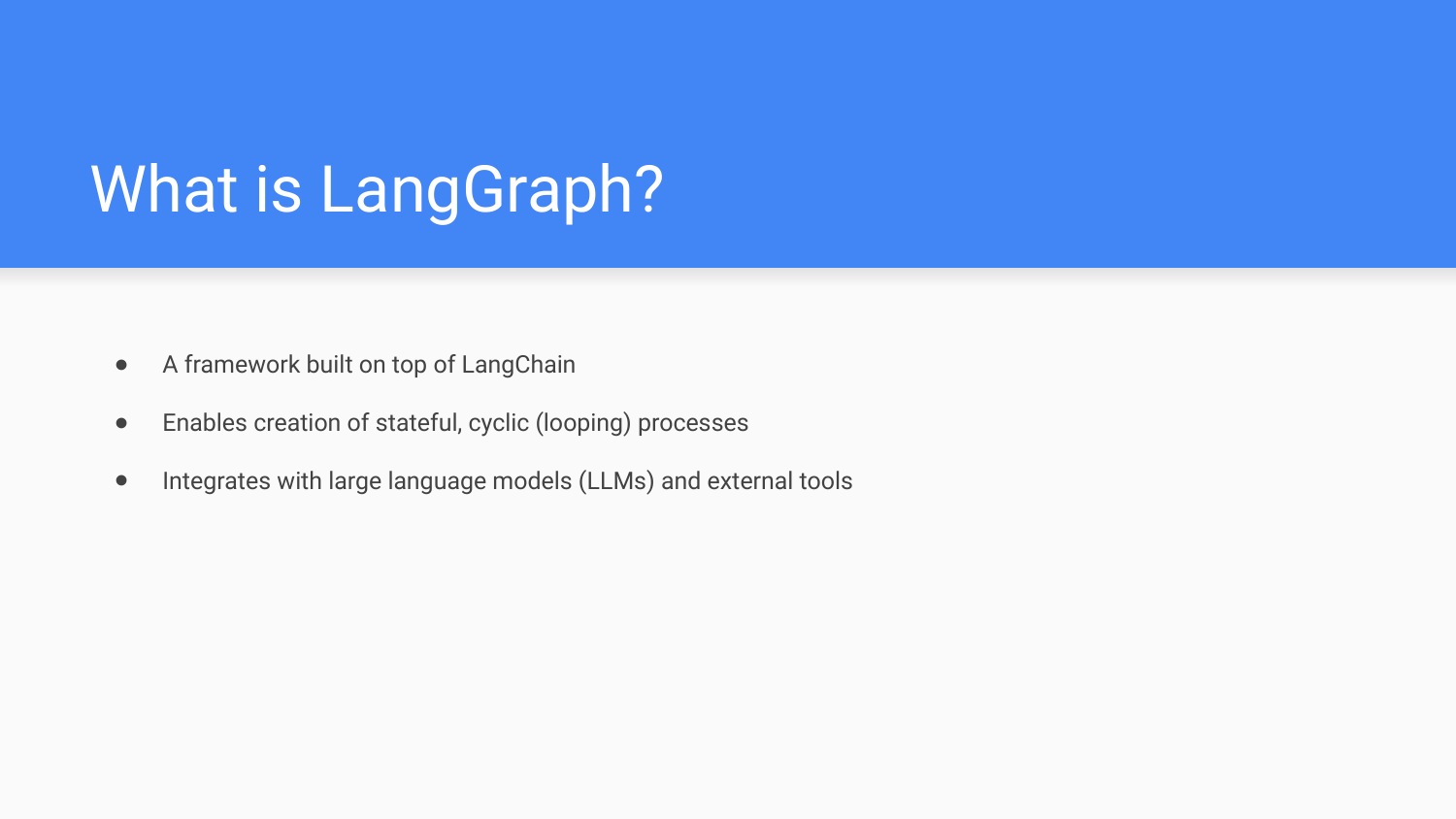

# What is LangGraph?
A framework built on top of LangChain
Enables creation of stateful, cyclic (looping) processes
Integrates with large language models (LLMs) and external tools